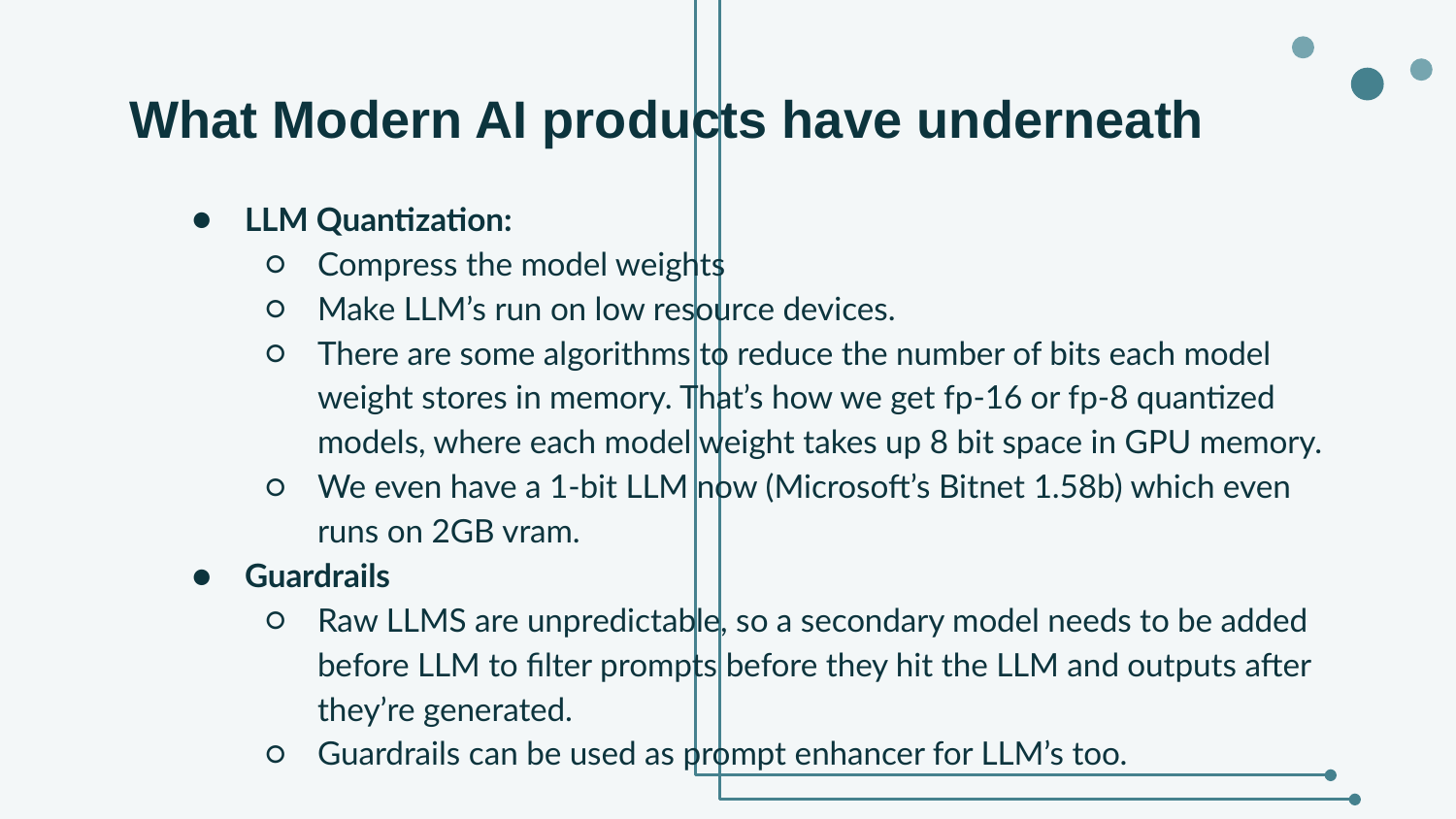

# What Modern AI products have underneath

LLM Quantization:
Compress the model weights
Make LLM’s run on low resource devices.
There are some algorithms to reduce the number of bits each model weight stores in memory. That’s how we get fp-16 or fp-8 quantized models, where each model weight takes up 8 bit space in GPU memory.
We even have a 1-bit LLM now (Microsoft’s Bitnet 1.58b) which even runs on 2GB vram.
Guardrails
Raw LLMS are unpredictable, so a secondary model needs to be added before LLM to filter prompts before they hit the LLM and outputs after they’re generated.
Guardrails can be used as prompt enhancer for LLM’s too.